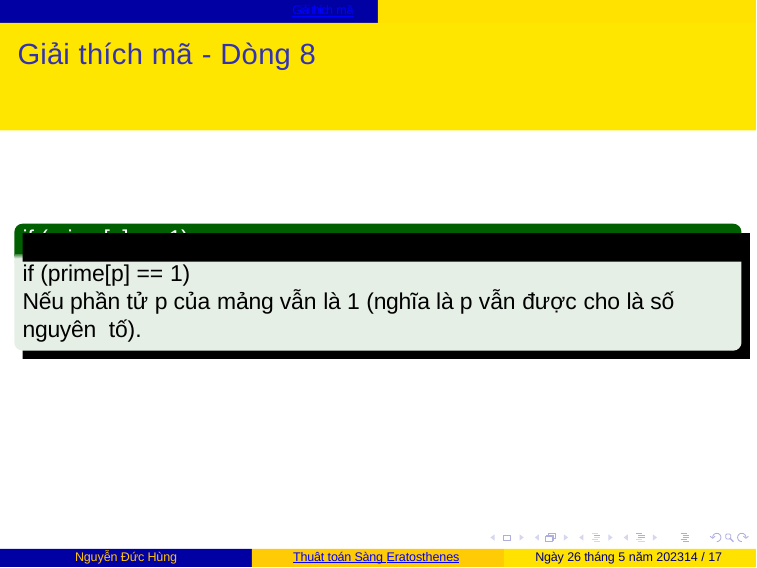

Giải thích mã
# Giải thích mã - Dòng 8
if (prime[p] == 1)

if (prime[p] == 1)
Nếu phần tử p của mảng vẫn là 1 (nghĩa là p vẫn được cho là số nguyên  tố).
Nguyễn Đức Hùng
Thuật toán Sàng Eratosthenes
Ngày 26 tháng 5 năm 202314 / 17